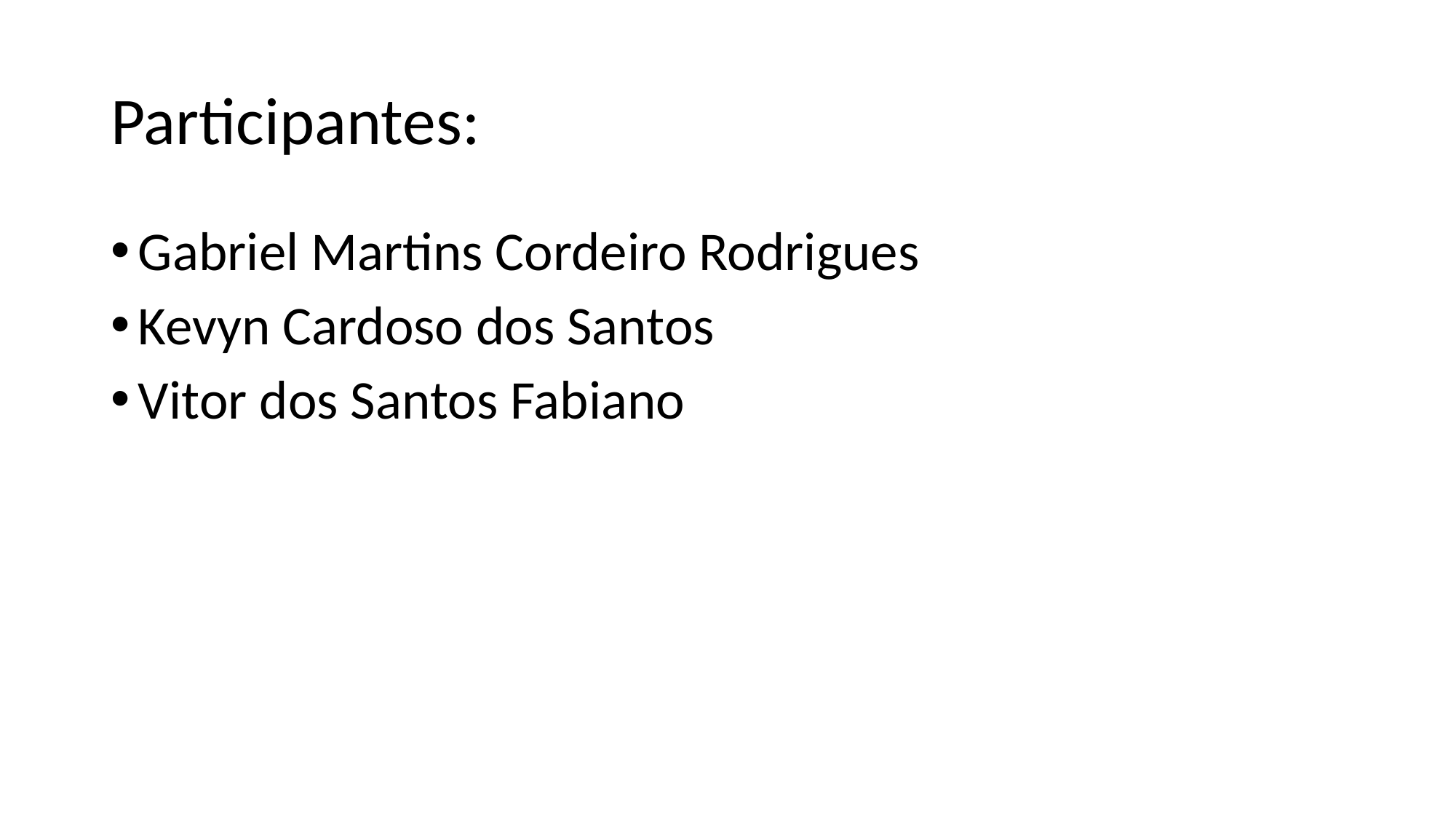

# Participantes:
Gabriel Martins Cordeiro Rodrigues
Kevyn Cardoso dos Santos
Vitor dos Santos Fabiano